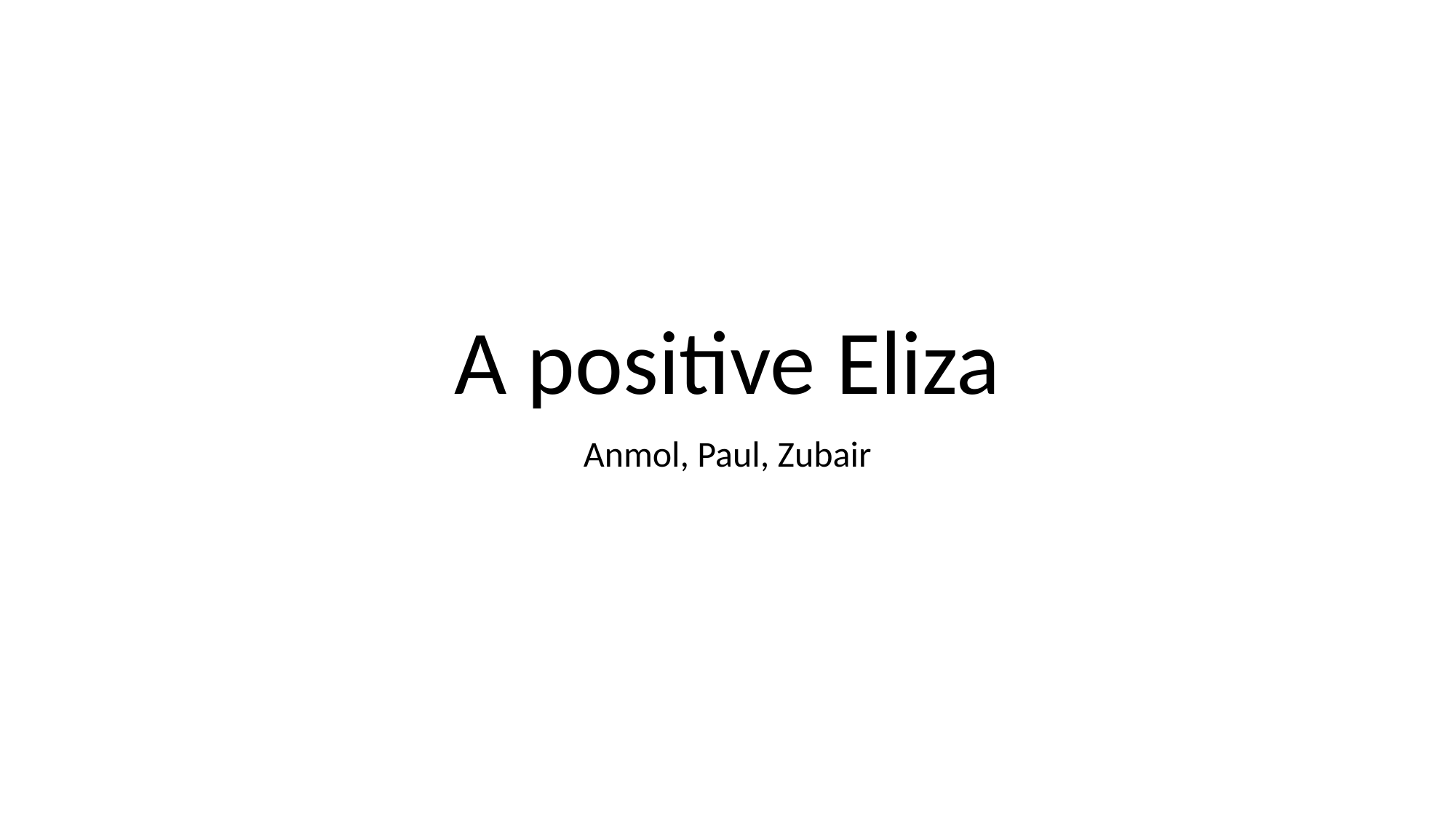

# A positive Eliza
Anmol, Paul, Zubair